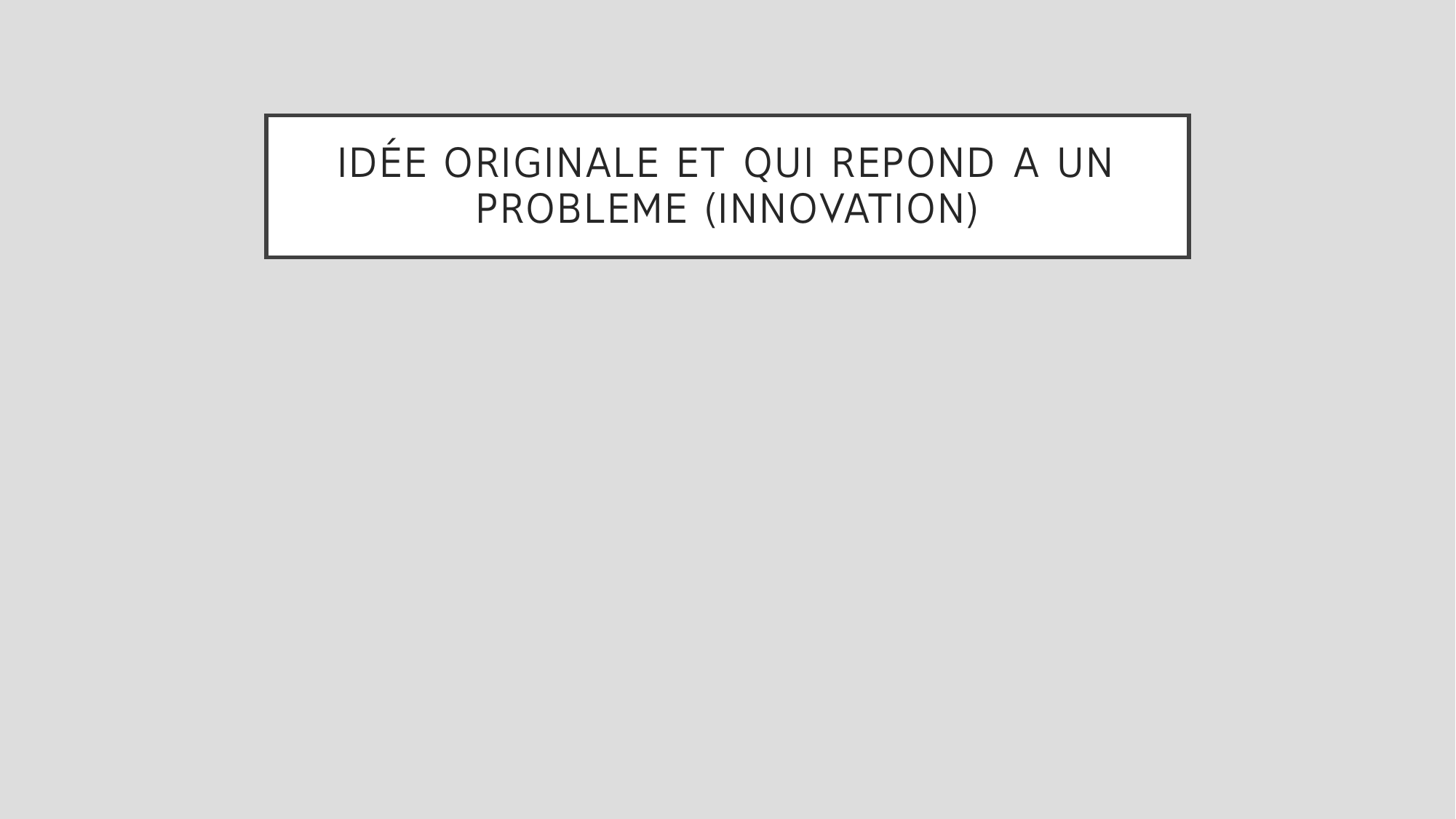

# Idée originale et qui repond a un probleme (innovation)